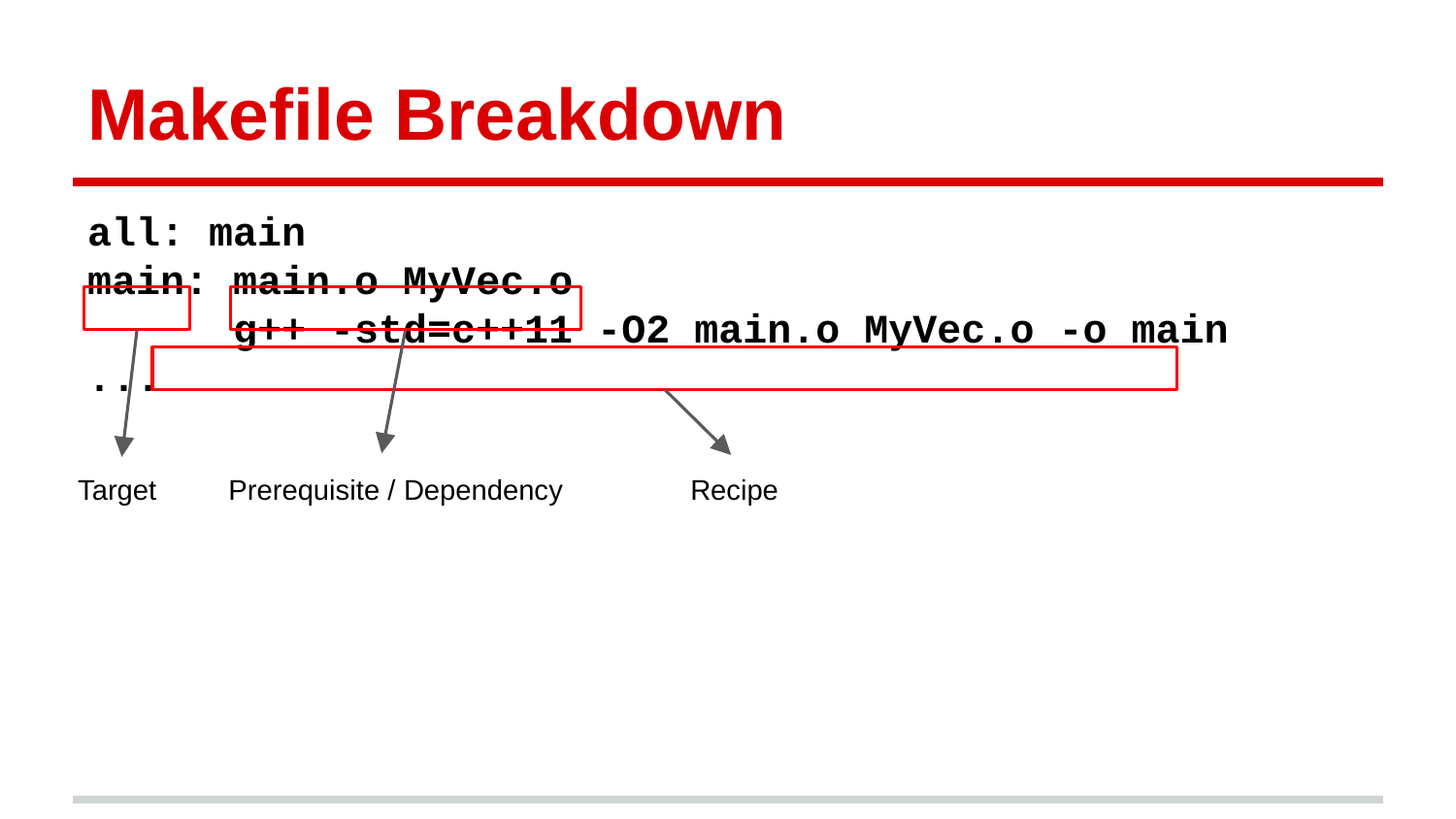

# Makefile Breakdown
all: main
main: main.o MyVec.o
	g++ -std=c++11 -O2 main.o MyVec.o -o main
...

Target
Prerequisite / Dependency
Recipe